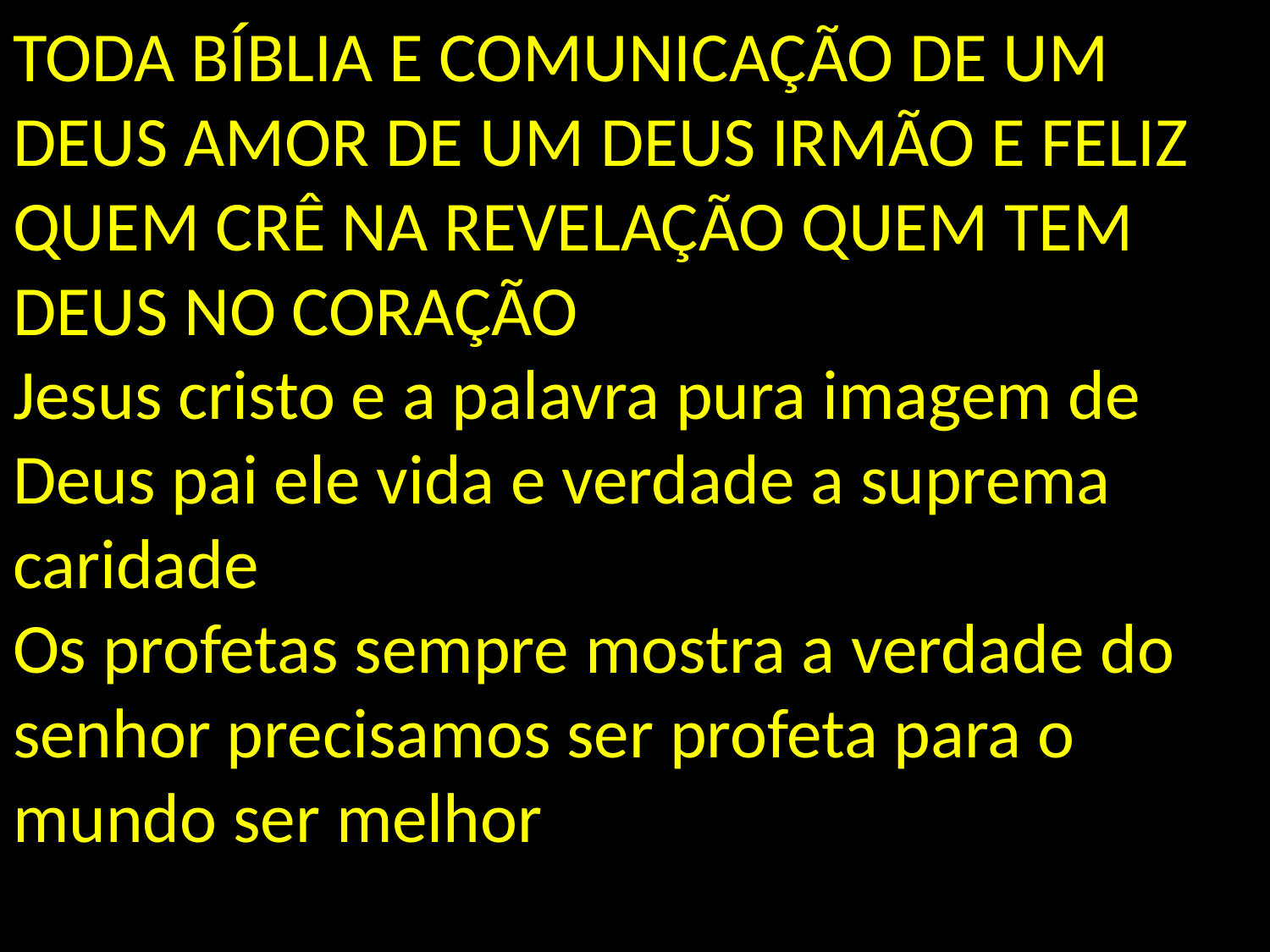

# TODA BÍBLIA E COMUNICAÇÃO DE UM DEUS AMOR DE UM DEUS IRMÃO E FELIZ QUEM CRÊ NA REVELAÇÃO QUEM TEM DEUS NO CORAÇÃO Jesus cristo e a palavra pura imagem de Deus pai ele vida e verdade a suprema caridade Os profetas sempre mostra a verdade do senhor precisamos ser profeta para o mundo ser melhor